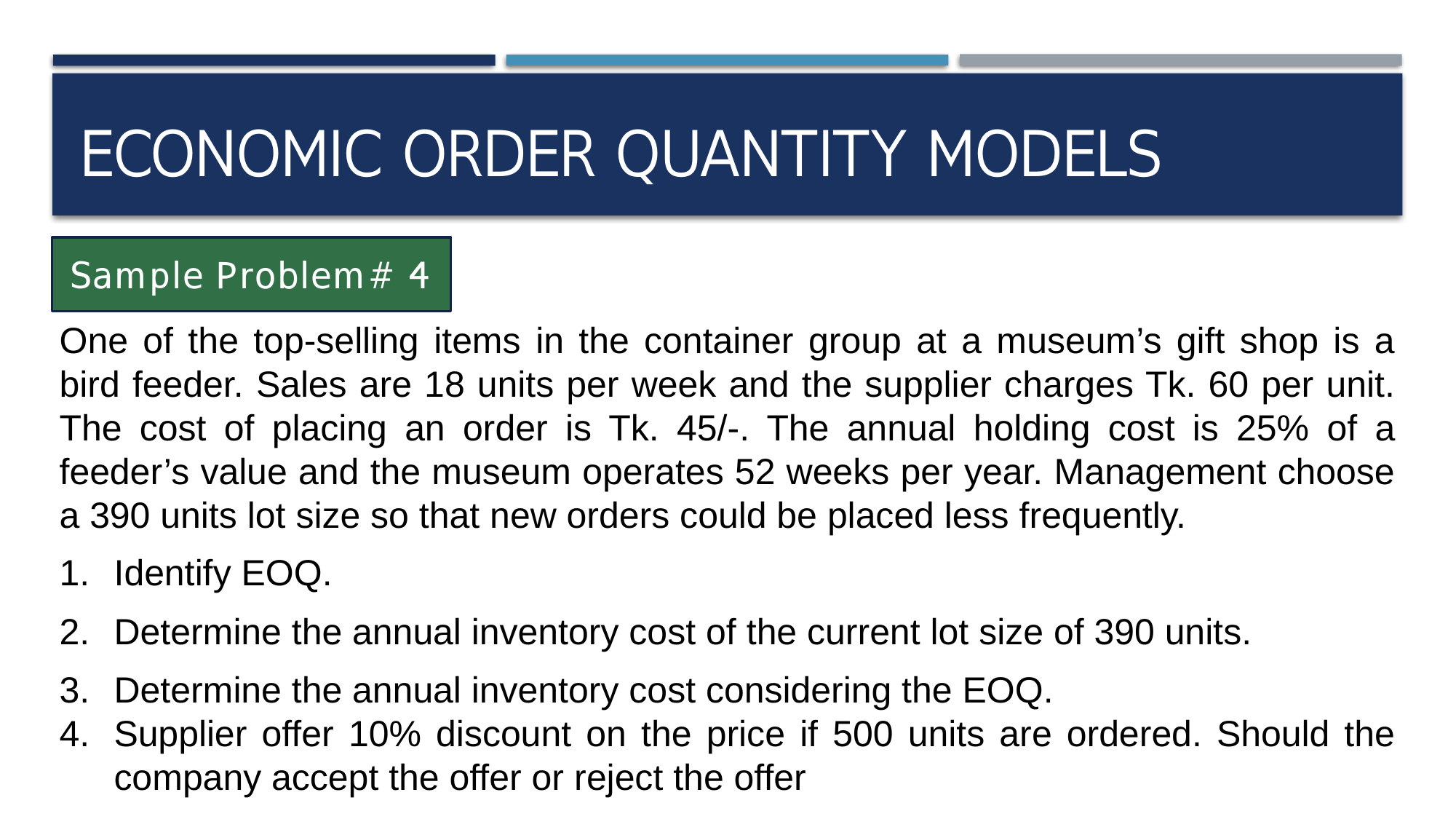

# ECONOMIC ORDER QUANTITY MODELS
Sample Problem# 4
One of the top-selling items in the container group at a museum’s gift shop is a bird feeder. Sales are 18 units per week and the supplier charges Tk. 60 per unit. The cost of placing an order is Tk. 45/-. The annual holding cost is 25% of a feeder’s value and the museum operates 52 weeks per year. Management choose a 390 units lot size so that new orders could be placed less frequently.

Identify EOQ.

Determine the annual inventory cost of the current lot size of 390 units.

Determine the annual inventory cost considering the EOQ.
Supplier offer 10% discount on the price if 500 units are ordered. Should the company accept the offer or reject the offer